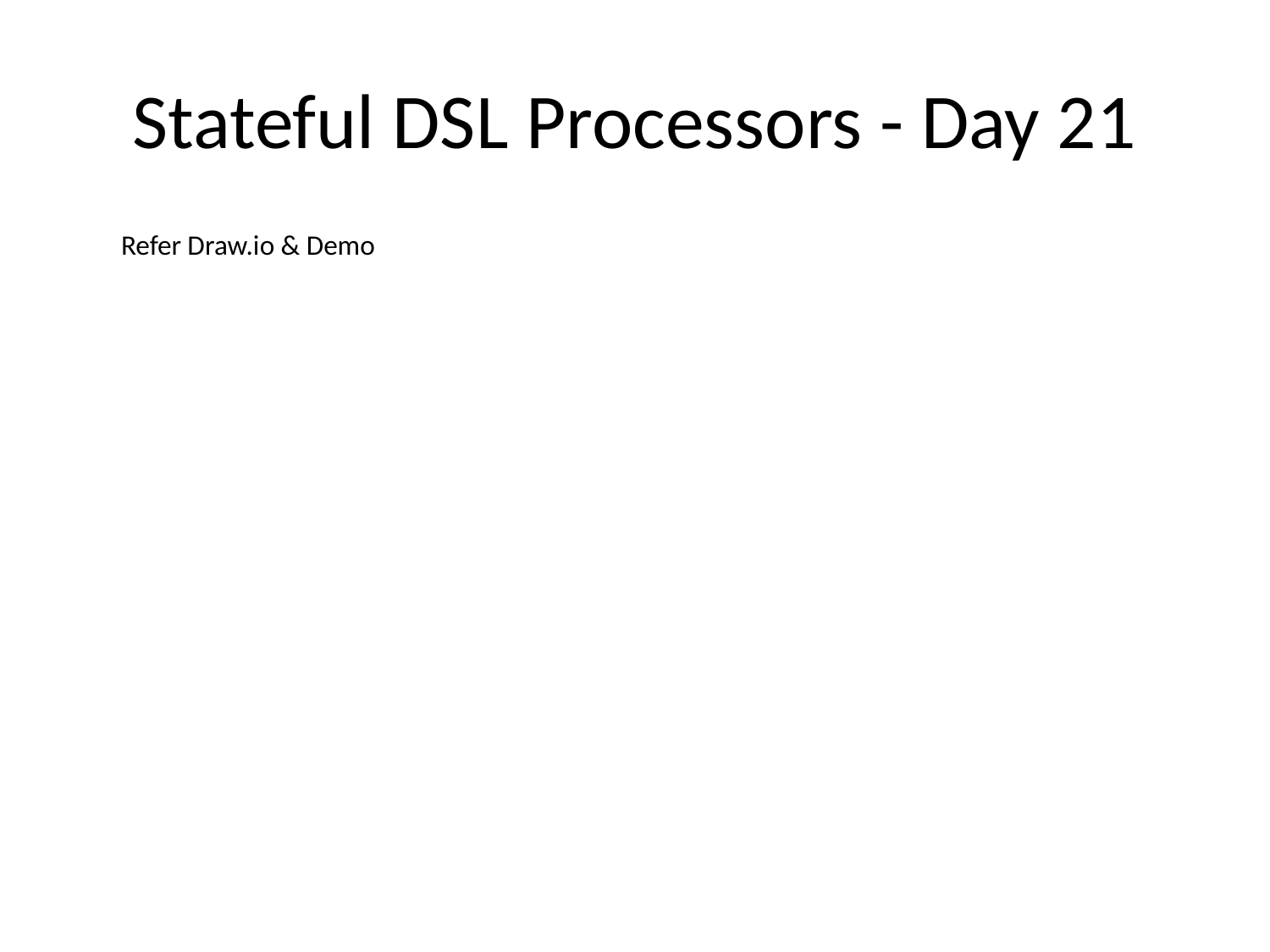

# Stateful DSL Processors - Day 21

Refer Draw.io & Demo